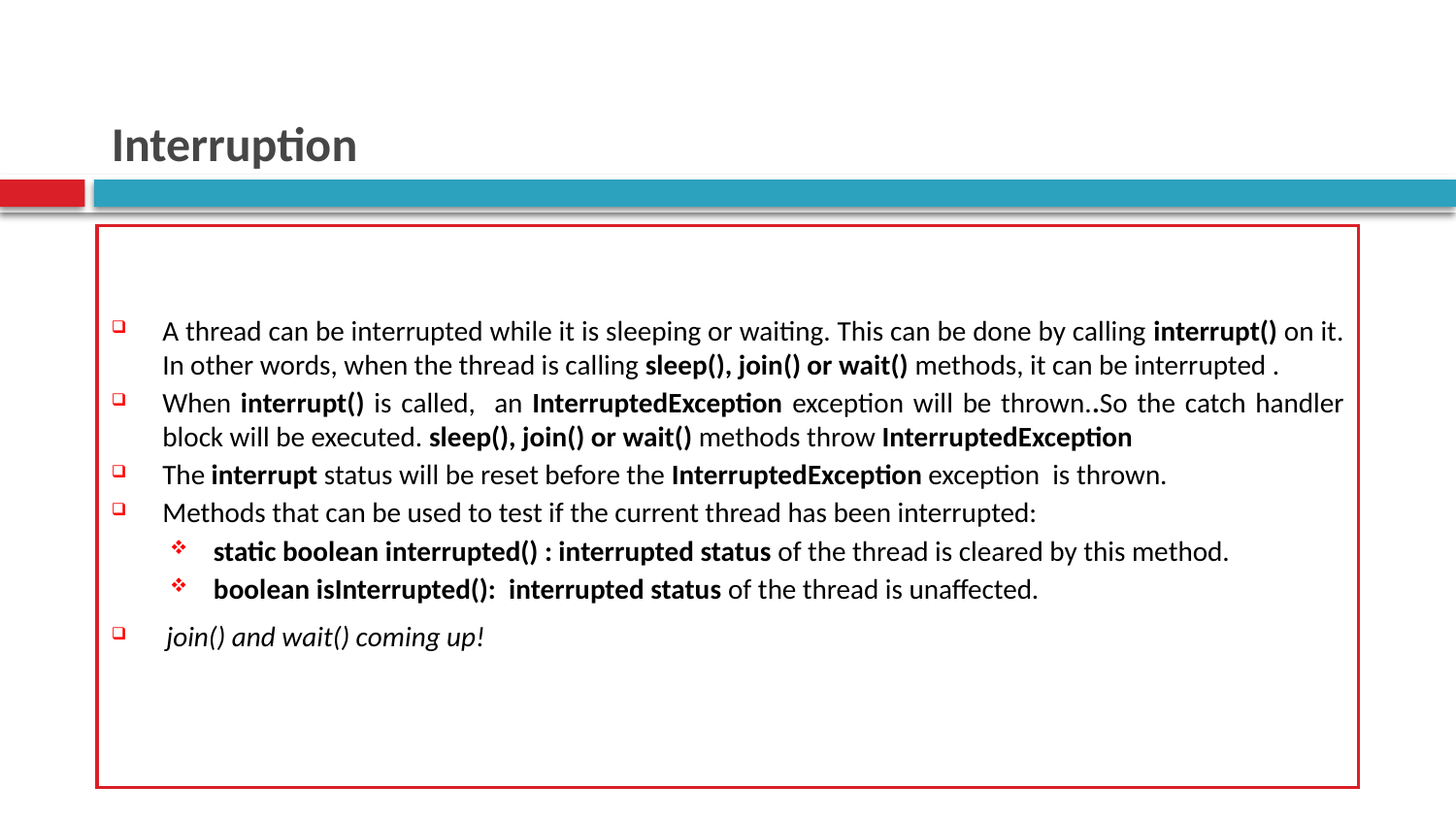

# Interruption
A thread can be interrupted while it is sleeping or waiting. This can be done by calling interrupt() on it. In other words, when the thread is calling sleep(), join() or wait() methods, it can be interrupted .
When interrupt() is called,  an InterruptedException exception will be thrown..So the catch handler block will be executed. sleep(), join() or wait() methods throw InterruptedException
The interrupt status will be reset before the InterruptedException exception  is thrown.
Methods that can be used to test if the current thread has been interrupted:
static boolean interrupted() : interrupted status of the thread is cleared by this method.
boolean isInterrupted():  interrupted status of the thread is unaffected.
join() and wait() coming up!